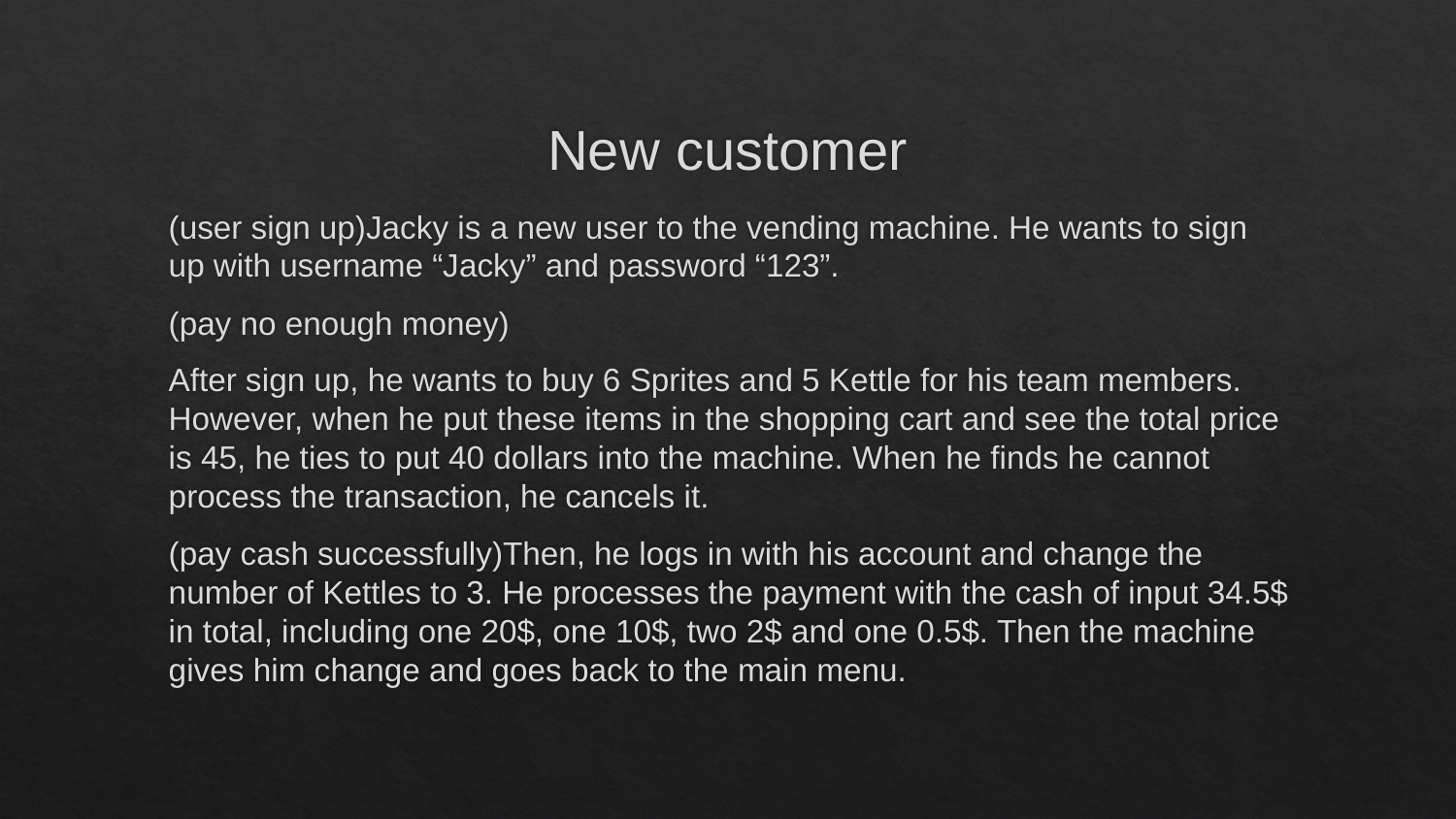

# New customer
(user sign up)Jacky is a new user to the vending machine. He wants to sign up with username “Jacky” and password “123”.
(pay no enough money)
After sign up, he wants to buy 6 Sprites and 5 Kettle for his team members. However, when he put these items in the shopping cart and see the total price is 45, he ties to put 40 dollars into the machine. When he finds he cannot process the transaction, he cancels it.
(pay cash successfully)Then, he logs in with his account and change the number of Kettles to 3. He processes the payment with the cash of input 34.5$ in total, including one 20$, one 10$, two 2$ and one 0.5$. Then the machine gives him change and goes back to the main menu.